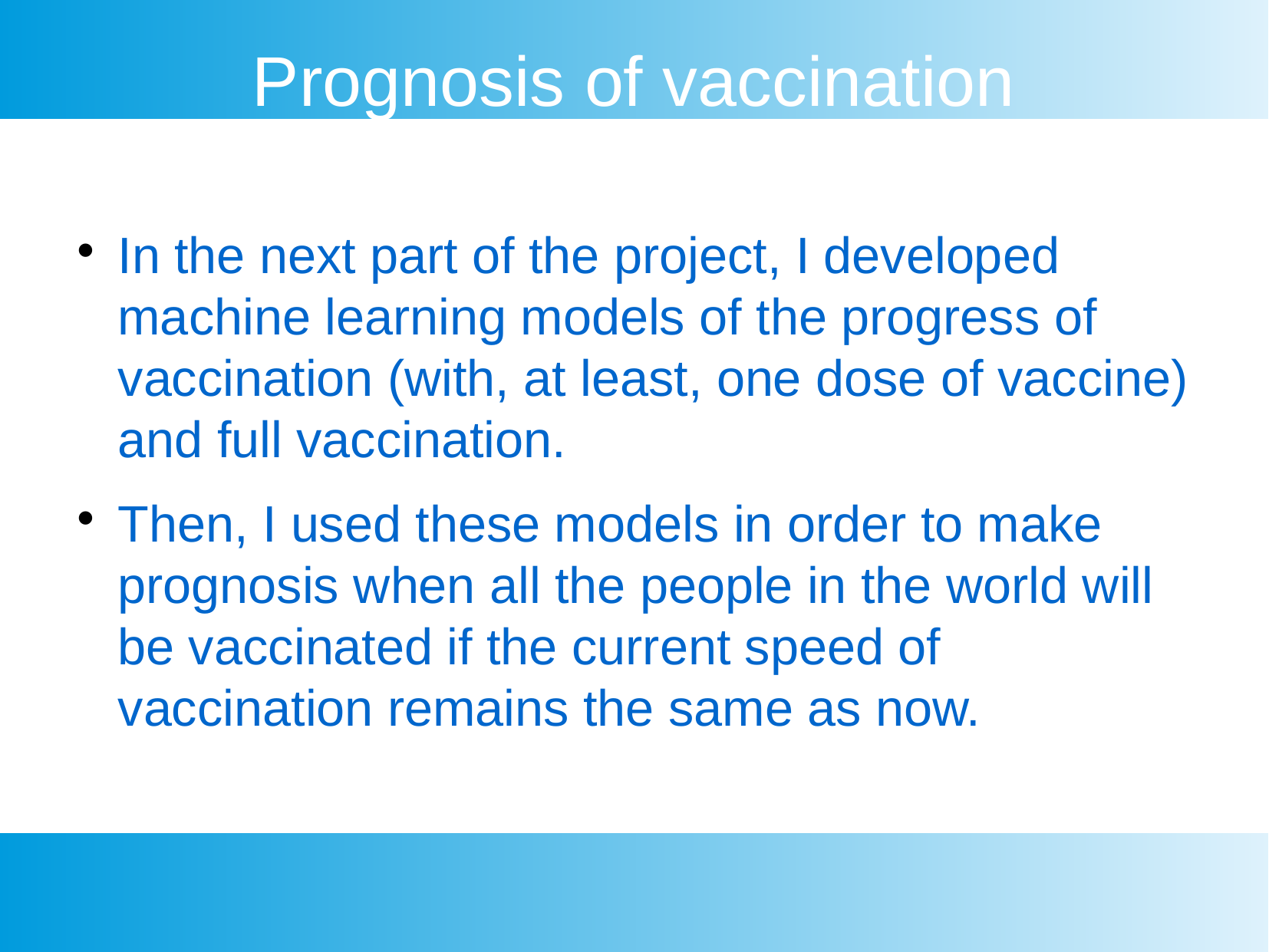

Prognosis of vaccination
In the next part of the project, I developed machine learning models of the progress of vaccination (with, at least, one dose of vaccine) and full vaccination.
Then, I used these models in order to make prognosis when all the people in the world will be vaccinated if the current speed of vaccination remains the same as now.